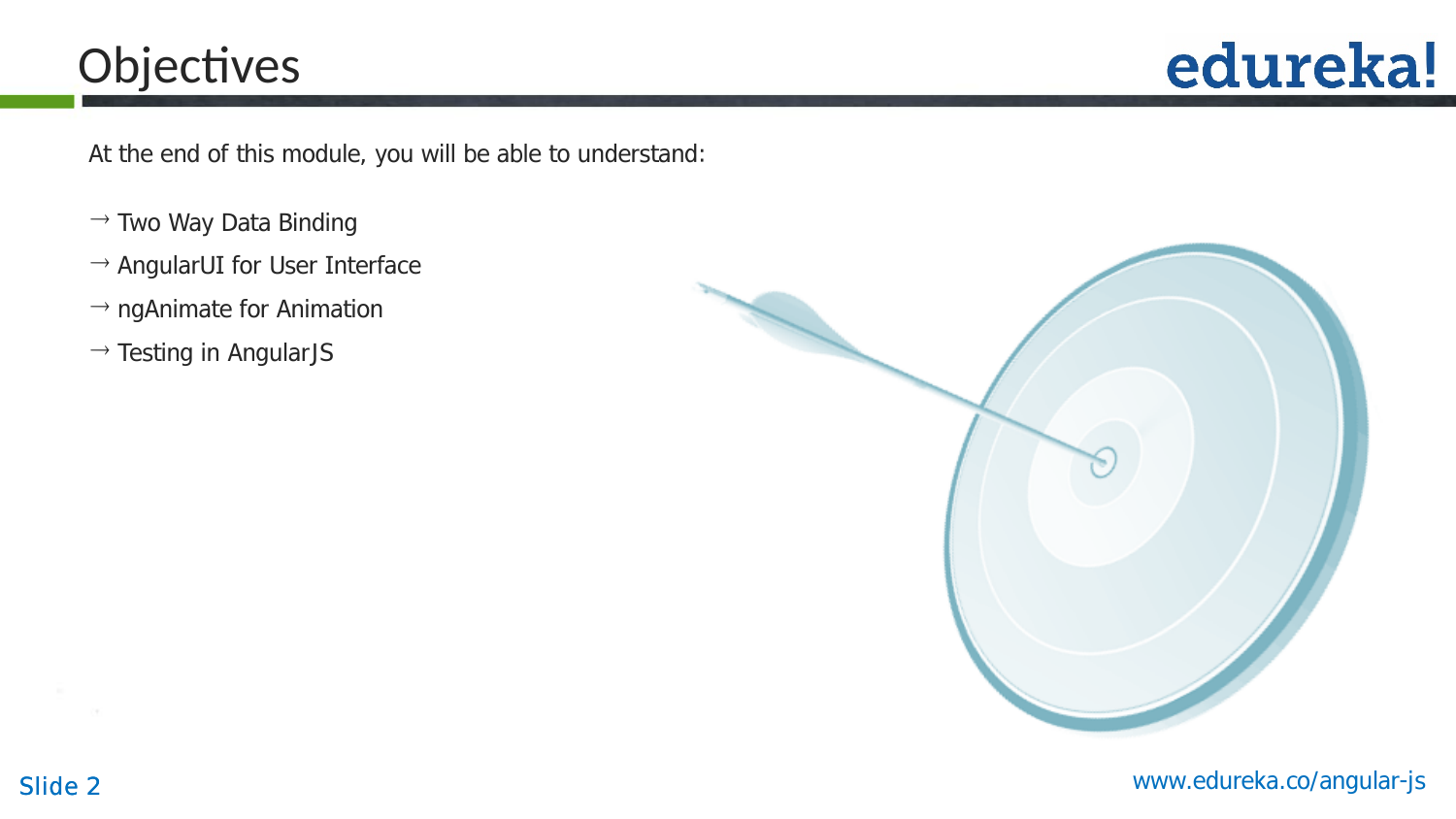

Objectives
At the end of this module, you will be able to understand:
Two Way Data Binding
AngularUI for User Interface
ngAnimate for Animation
Testing in AngularJS